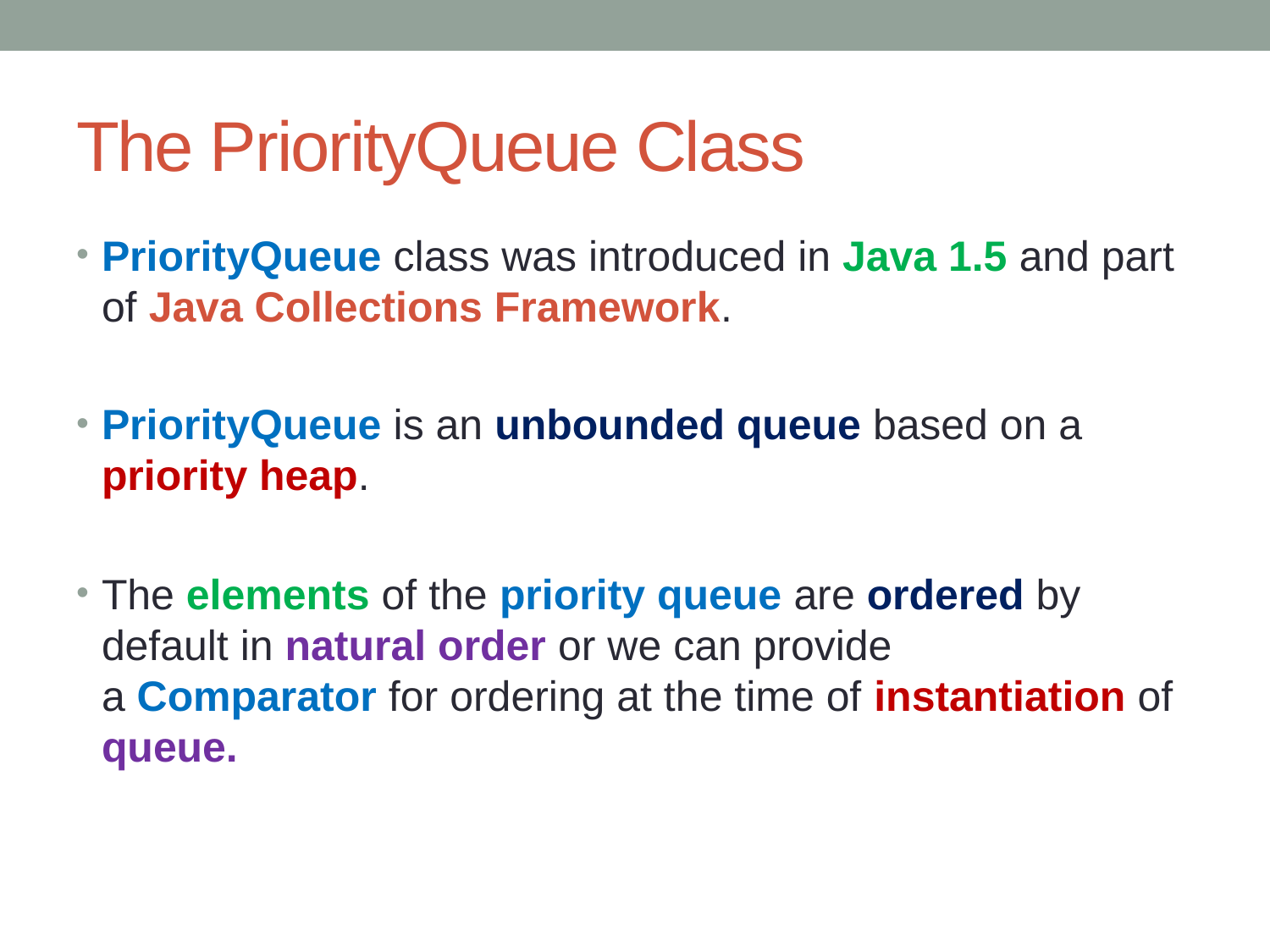

# The PriorityQueue Class
PriorityQueue class was introduced in Java 1.5 and part of Java Collections Framework.

PriorityQueue is an unbounded queue based on a priority heap.

The elements of the priority queue are ordered by default in natural order or we can provide a Comparator for ordering at the time of instantiation of queue.